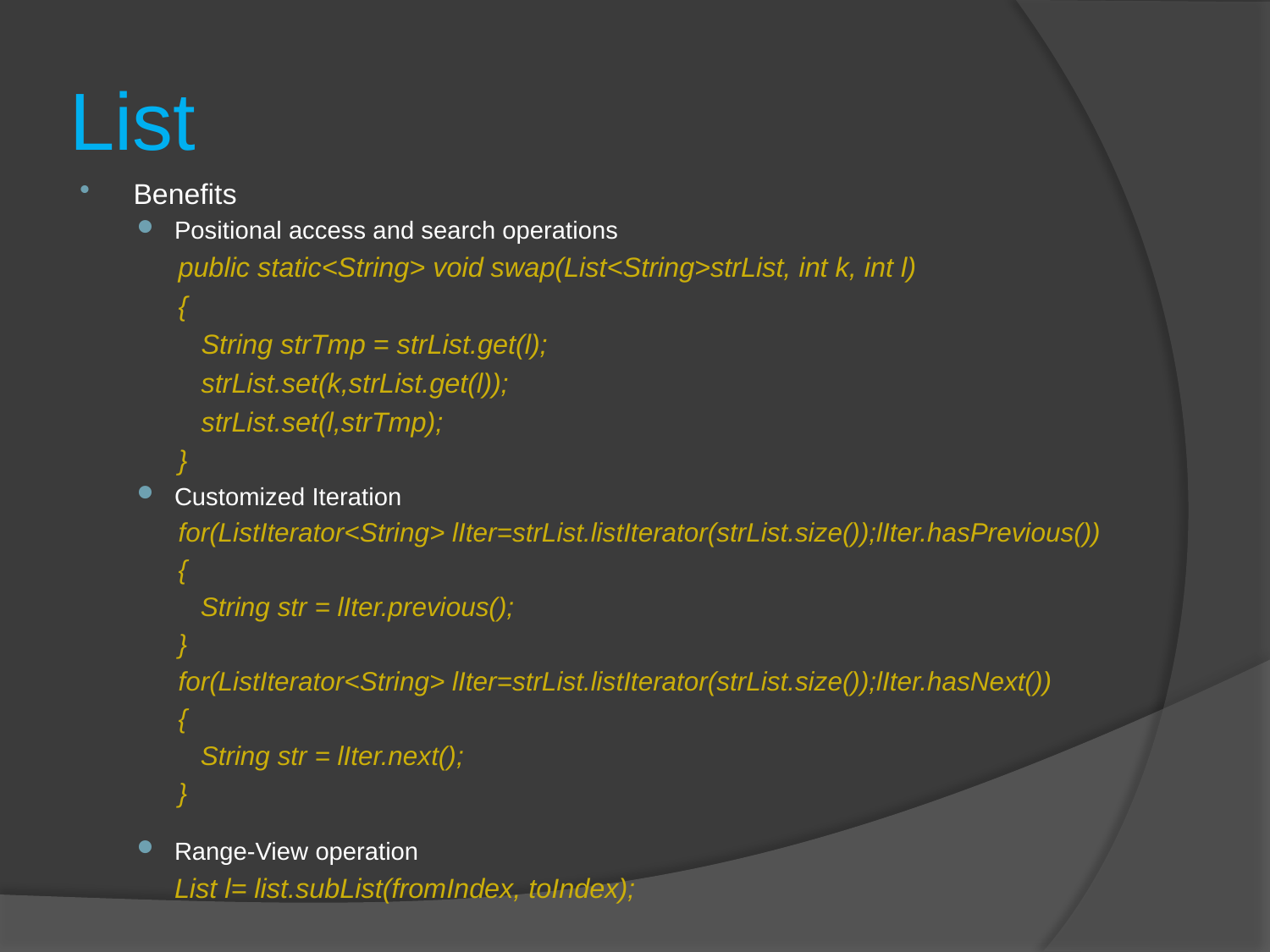

# List
Benefits
Positional access and search operations
public static<String> void swap(List<String>strList, int k, int l)
{
   String strTmp = strList.get(l);
   strList.set(k,strList.get(l));
   strList.set(l,strTmp);
}
Customized Iteration
for(ListIterator<String> lIter=strList.listIterator(strList.size());lIter.hasPrevious())
{
   String str = lIter.previous();
}
for(ListIterator<String> lIter=strList.listIterator(strList.size());lIter.hasNext())
{
   String str = lIter.next();
}

Range-View operation
	List l= list.subList(fromIndex, toIndex);